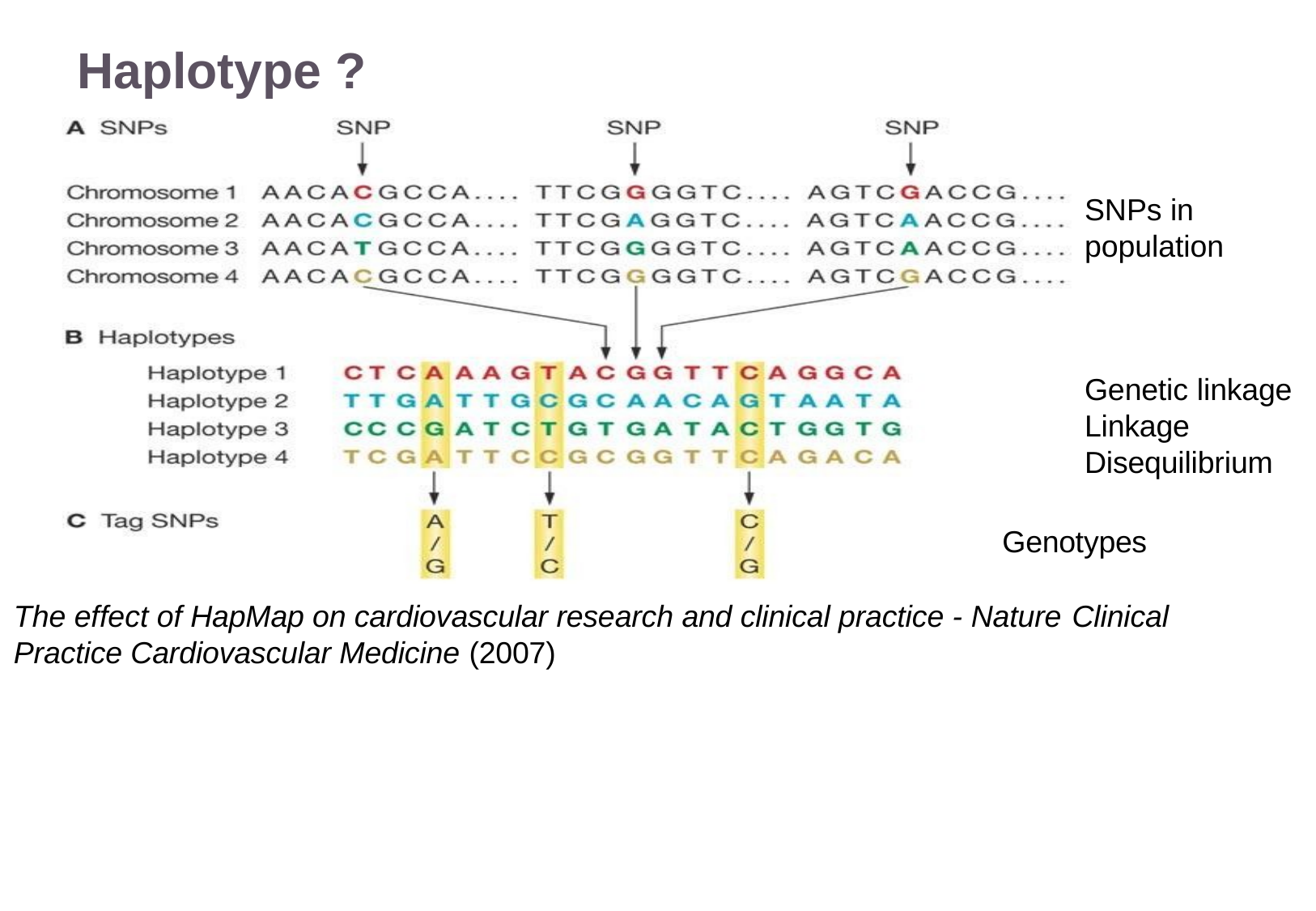

# Haplotype ?

SNPs in
population
Genetic linkage  Linkage  Disequilibrium
Genotypes

The effect of HapMap on cardiovascular research and clinical practice - Nature Clinical
Practice Cardiovascular Medicine (2007)
22/11/2016
Variant Calling – Yannick Boursin
44